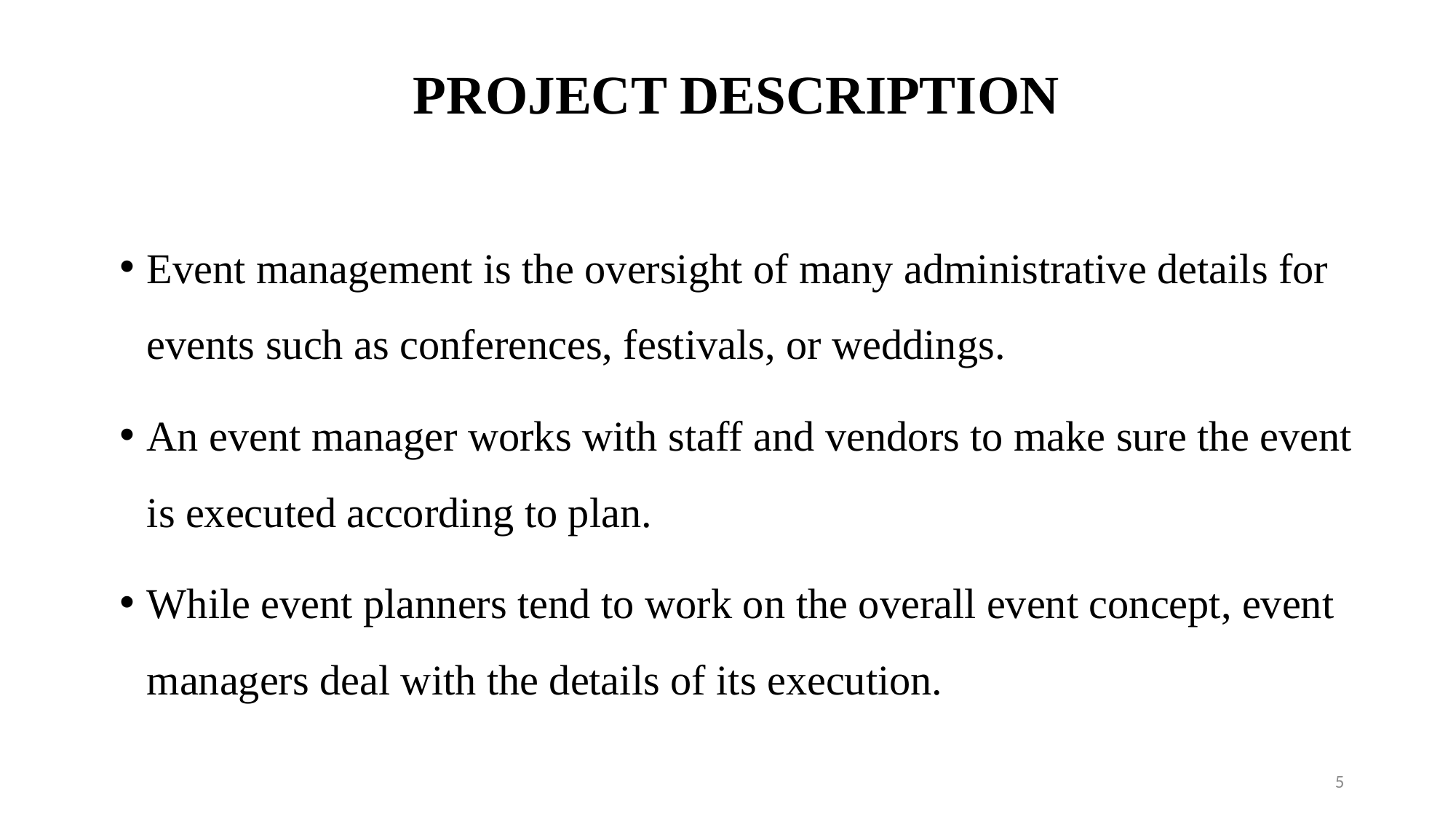

# PROJECT DESCRIPTION
Event management is the oversight of many administrative details for events such as conferences, festivals, or weddings.
An event manager works with staff and vendors to make sure the event is executed according to plan.
While event planners tend to work on the overall event concept, event managers deal with the details of its execution.

5